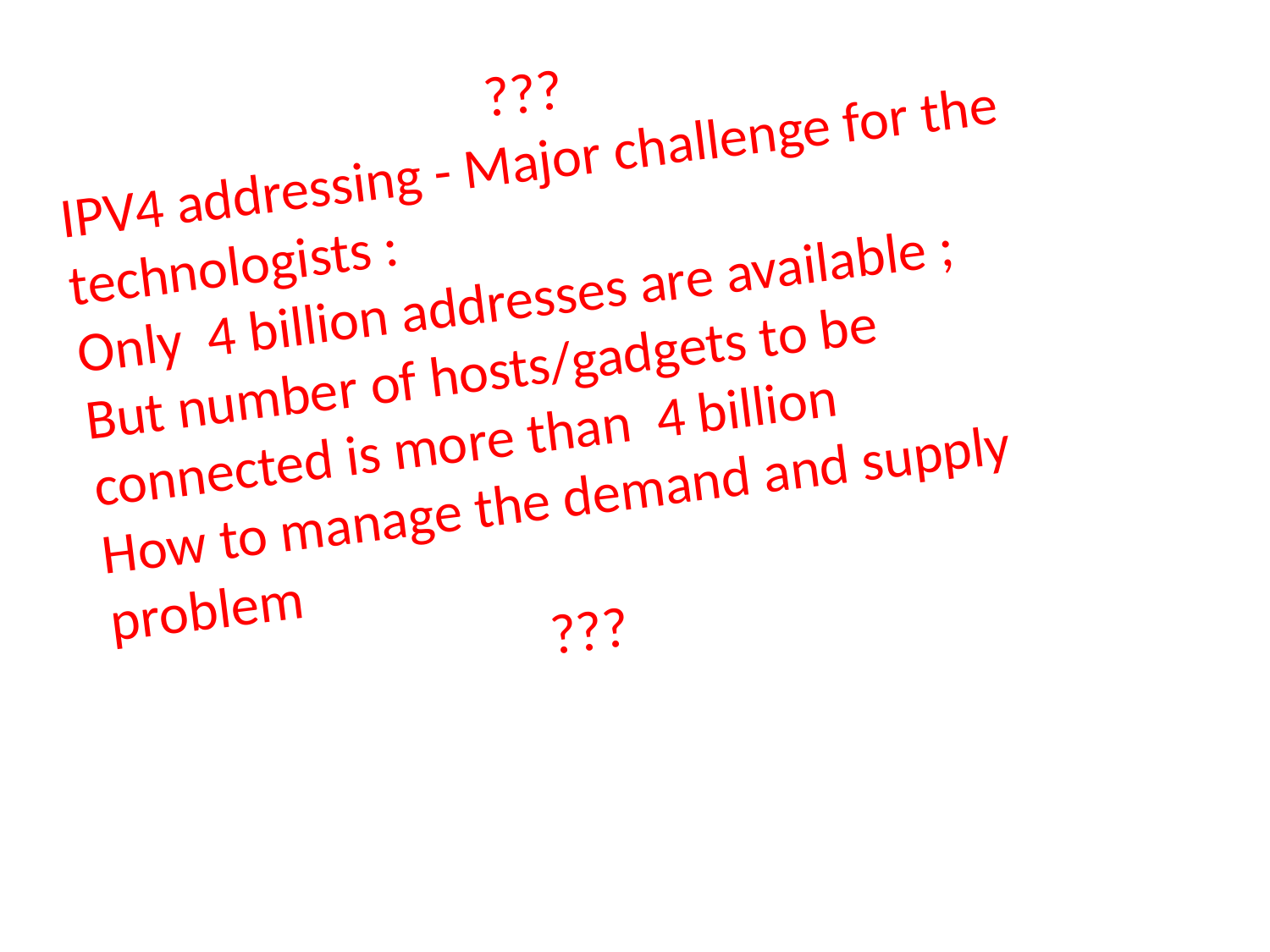

???
IPV4 addressing - Major challenge for the technologists :
Only  4 billion addresses are available ; But number of hosts/gadgets to be connected is more than  4 billion
How to manage the demand and supply problem
???